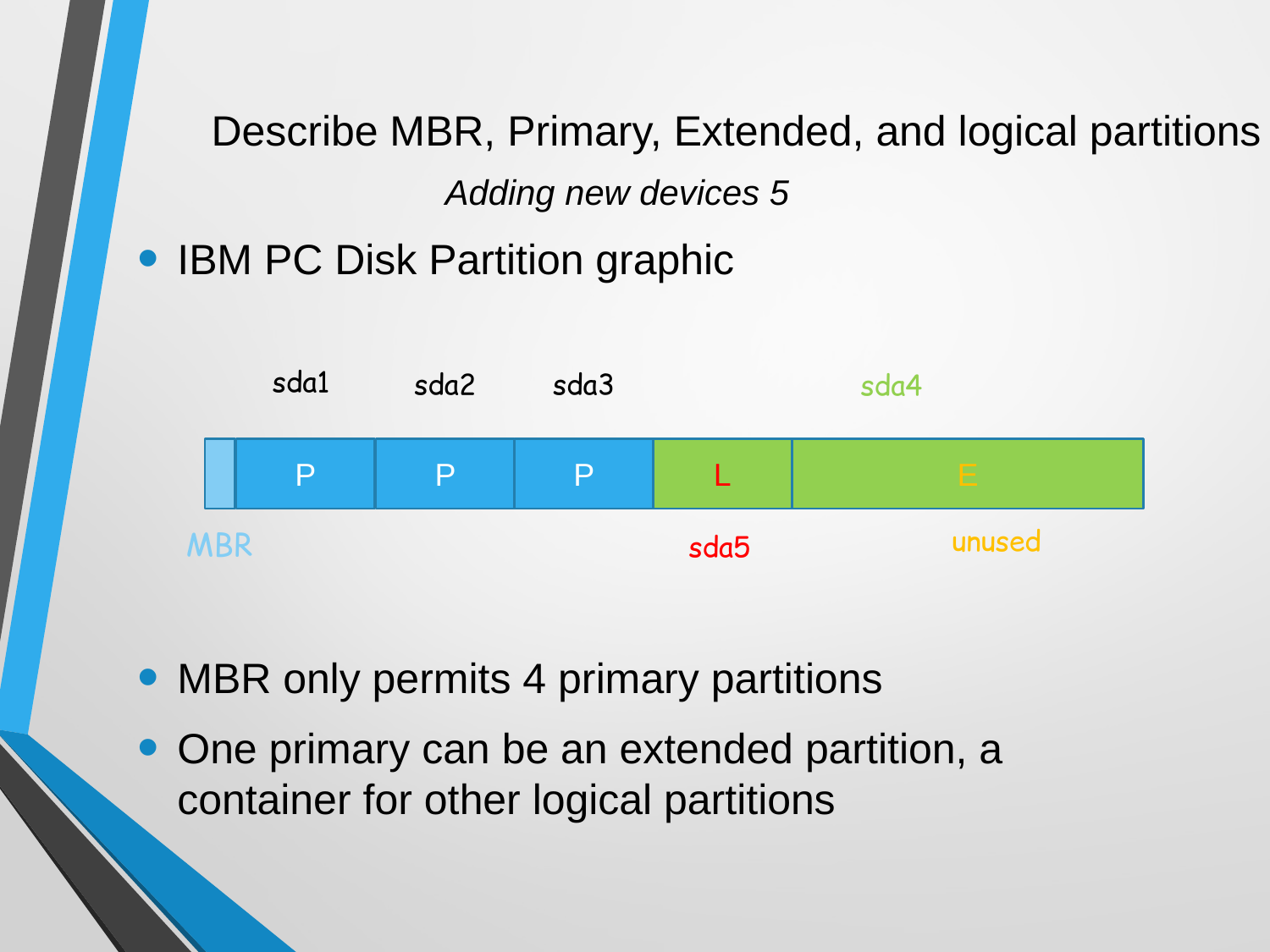

# Describe MBR, Primary, Extended, and logical partitions                  Adding new devices 5
IBM PC Disk Partition graphic

MBR only permits 4 primary partitions
One primary can be an extended partition, a container for other logical partitions

sda1
sda2
sda3
sda4

P
P
P
L
E
unused
MBR
sda5